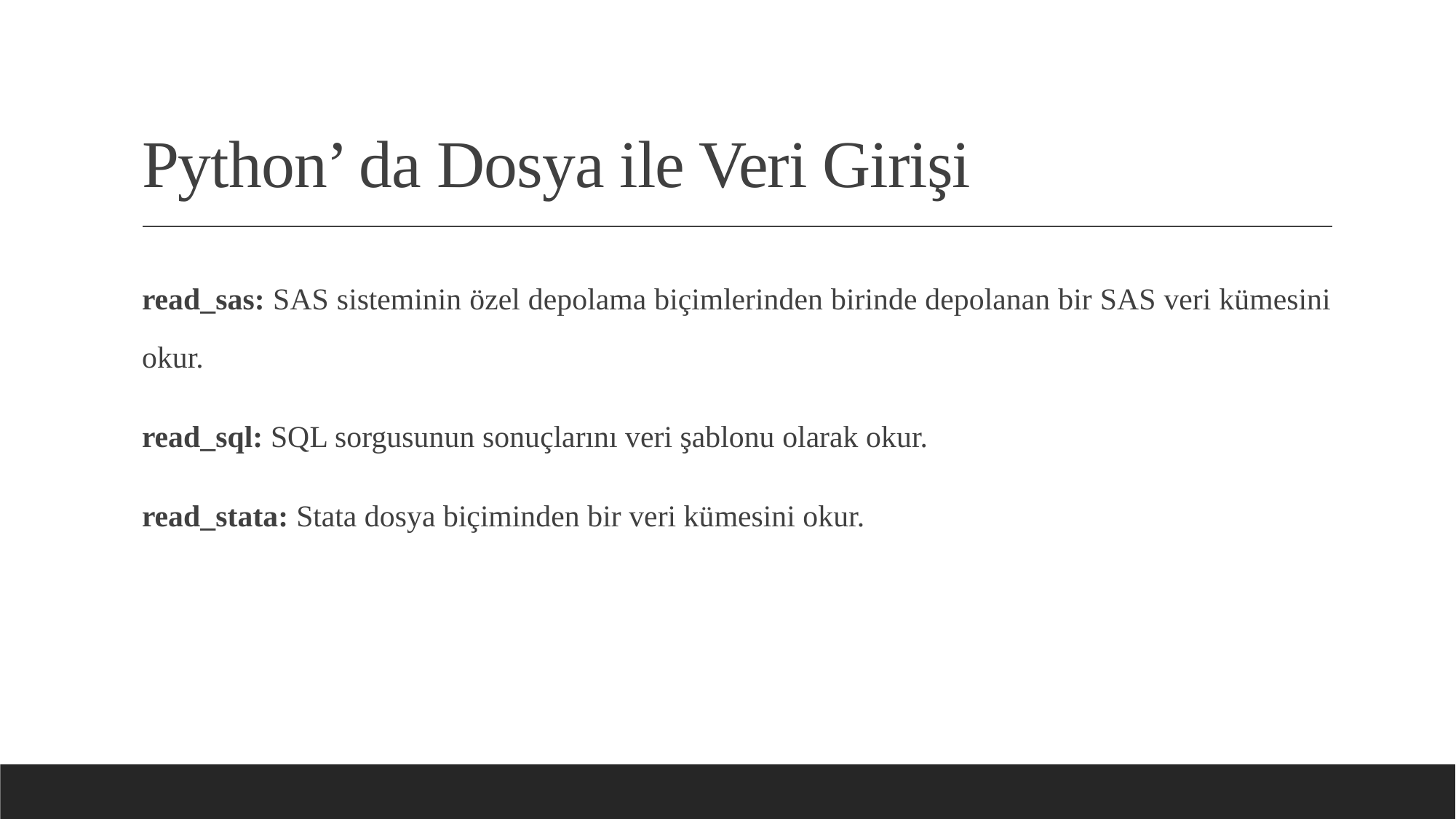

# Python’ da Dosya ile Veri Girişi
read_sas: SAS sisteminin özel depolama biçimlerinden birinde depolanan bir SAS veri kümesini okur.
read_sql: SQL sorgusunun sonuçlarını veri şablonu olarak okur.
read_stata: Stata dosya biçiminden bir veri kümesini okur.